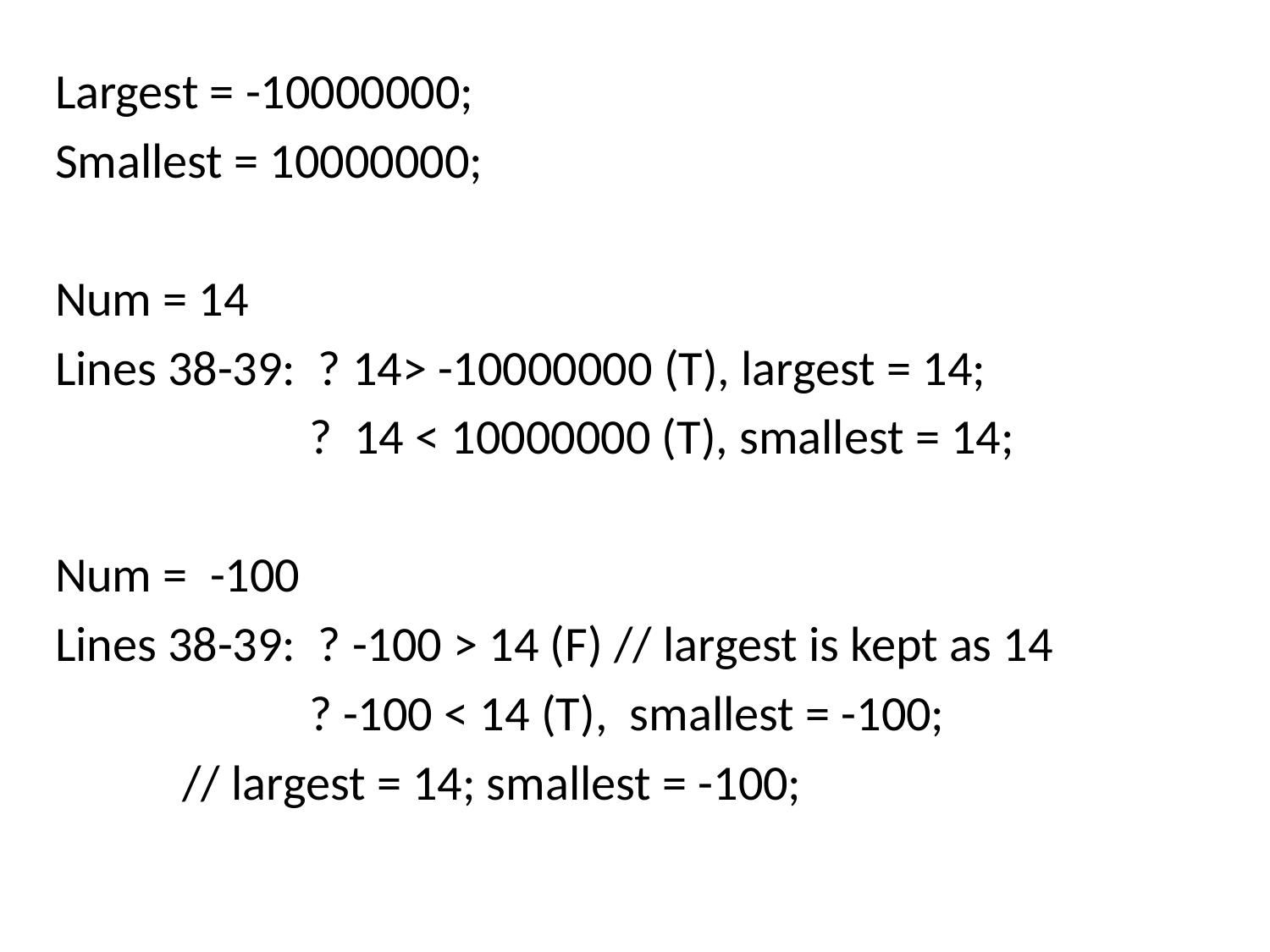

Largest = -10000000;
Smallest = 10000000;

Num = 14
Lines 38-39:  ? 14> -10000000 (T), largest = 14;
		?  14 < 10000000 (T), smallest = 14;

Num =  -100
Lines 38-39:  ? -100 > 14 (F) // largest is kept as 14
		? -100 < 14 (T),  smallest = -100;
	// largest = 14; smallest = -100;